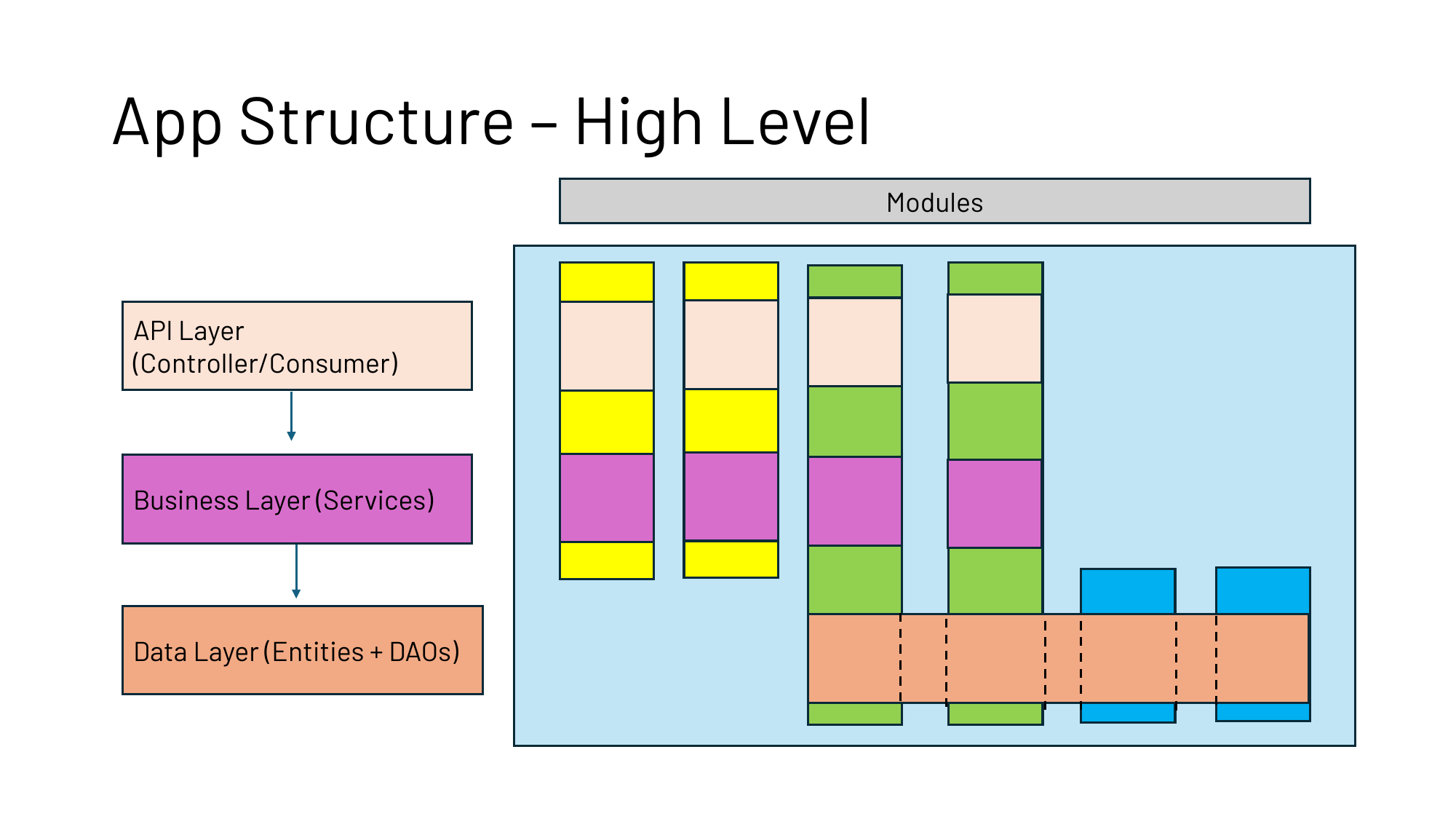

# App Structure – High Level

Modules

API Layer (Controller/Consumer)

Business Layer (Services)

Data Layer (Entities + DAOs)